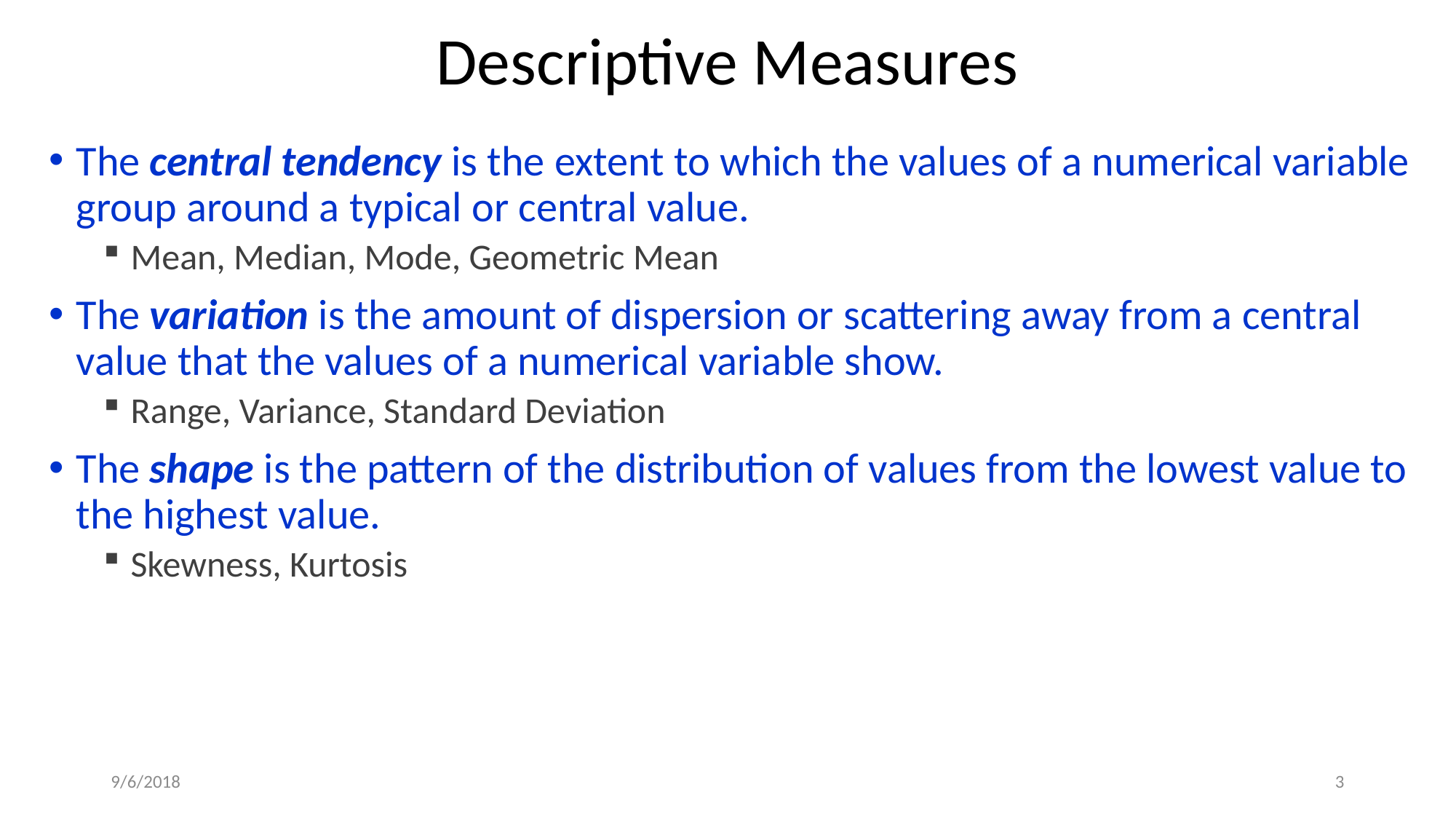

# Descriptive Measures
The central tendency is the extent to which the values of a numerical variable group around a typical or central value.
Mean, Median, Mode, Geometric Mean
The variation is the amount of dispersion or scattering away from a central value that the values of a numerical variable show.
Range, Variance, Standard Deviation
The shape is the pattern of the distribution of values from the lowest value to the highest value.
Skewness, Kurtosis

9/6/2018
3